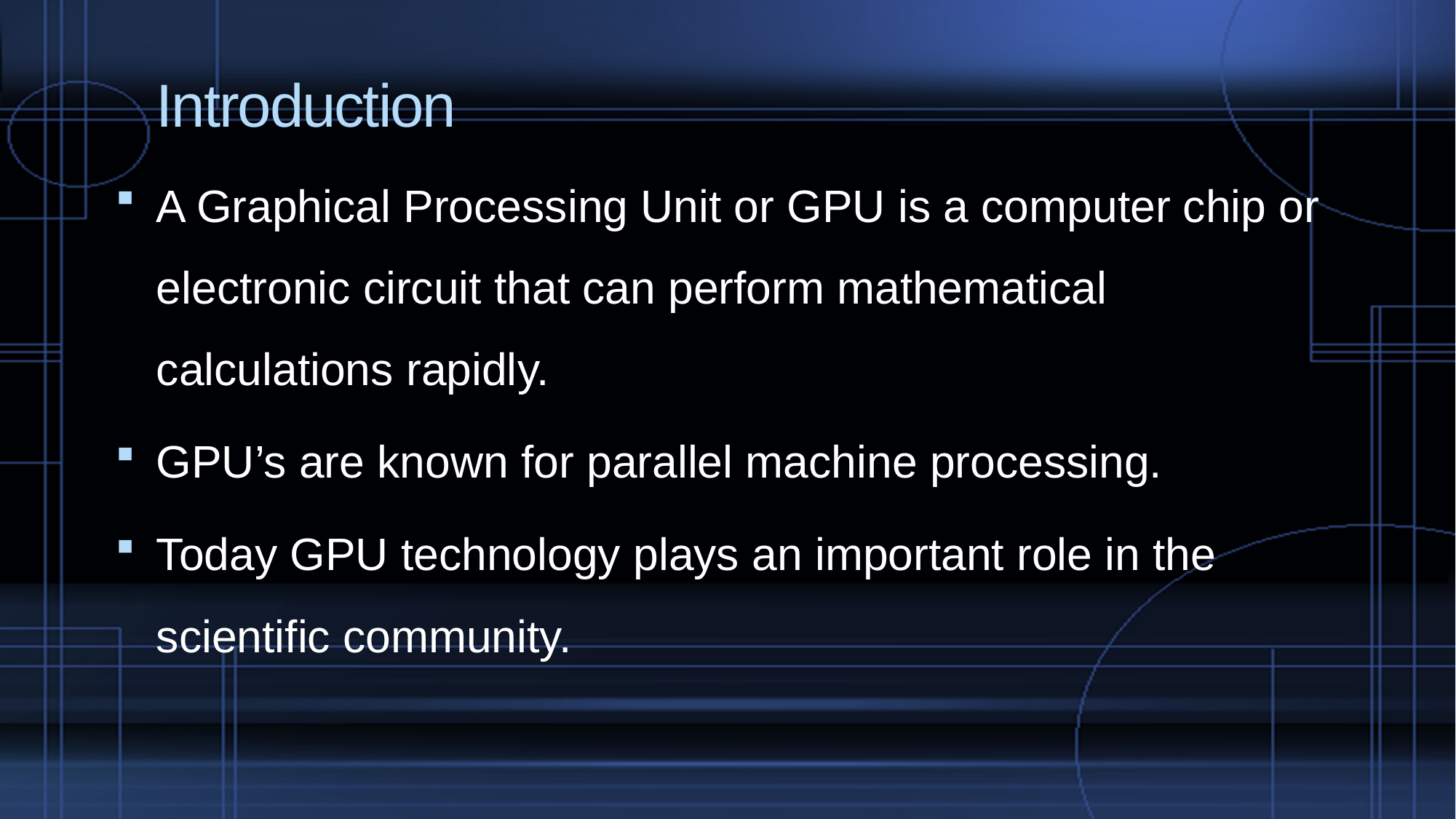

# Introduction
A Graphical Processing Unit or GPU is a computer chip or electronic circuit that can perform mathematical calculations rapidly.
GPU’s are known for parallel machine processing.
Today GPU technology plays an important role in the scientific community.